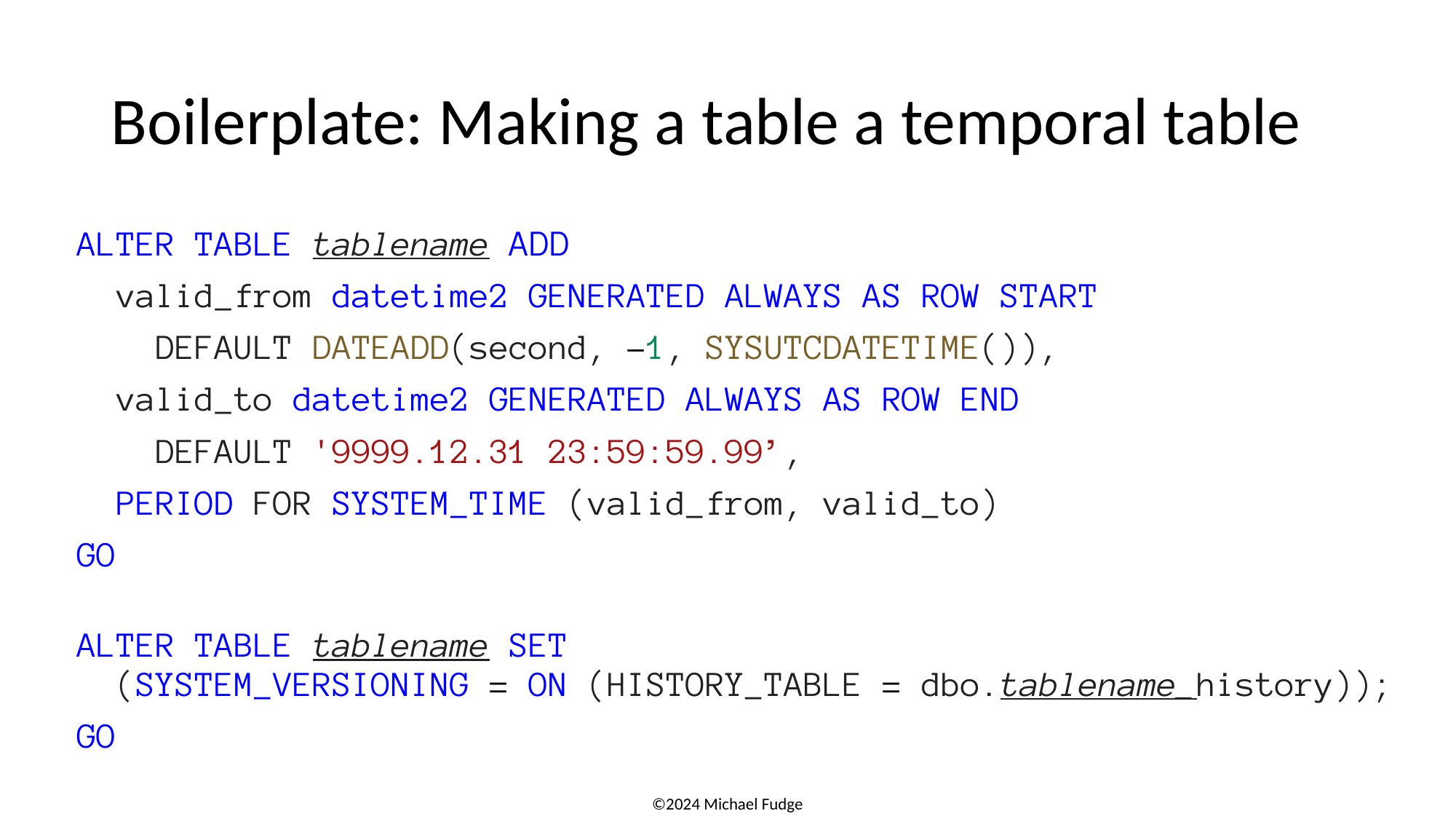

# Boilerplate: Making a table a temporal table
ALTER TABLE tablename ADD
  valid_from datetime2 GENERATED ALWAYS AS ROW START
    DEFAULT DATEADD(second, -1, SYSUTCDATETIME()),
  valid_to datetime2 GENERATED ALWAYS AS ROW END
    DEFAULT '9999.12.31 23:59:59.99’,
  PERIOD FOR SYSTEM_TIME (valid_from, valid_to)
GO
ALTER TABLE tablename SET 
  (SYSTEM_VERSIONING = ON (HISTORY_TABLE = dbo.tablename_history));
GO